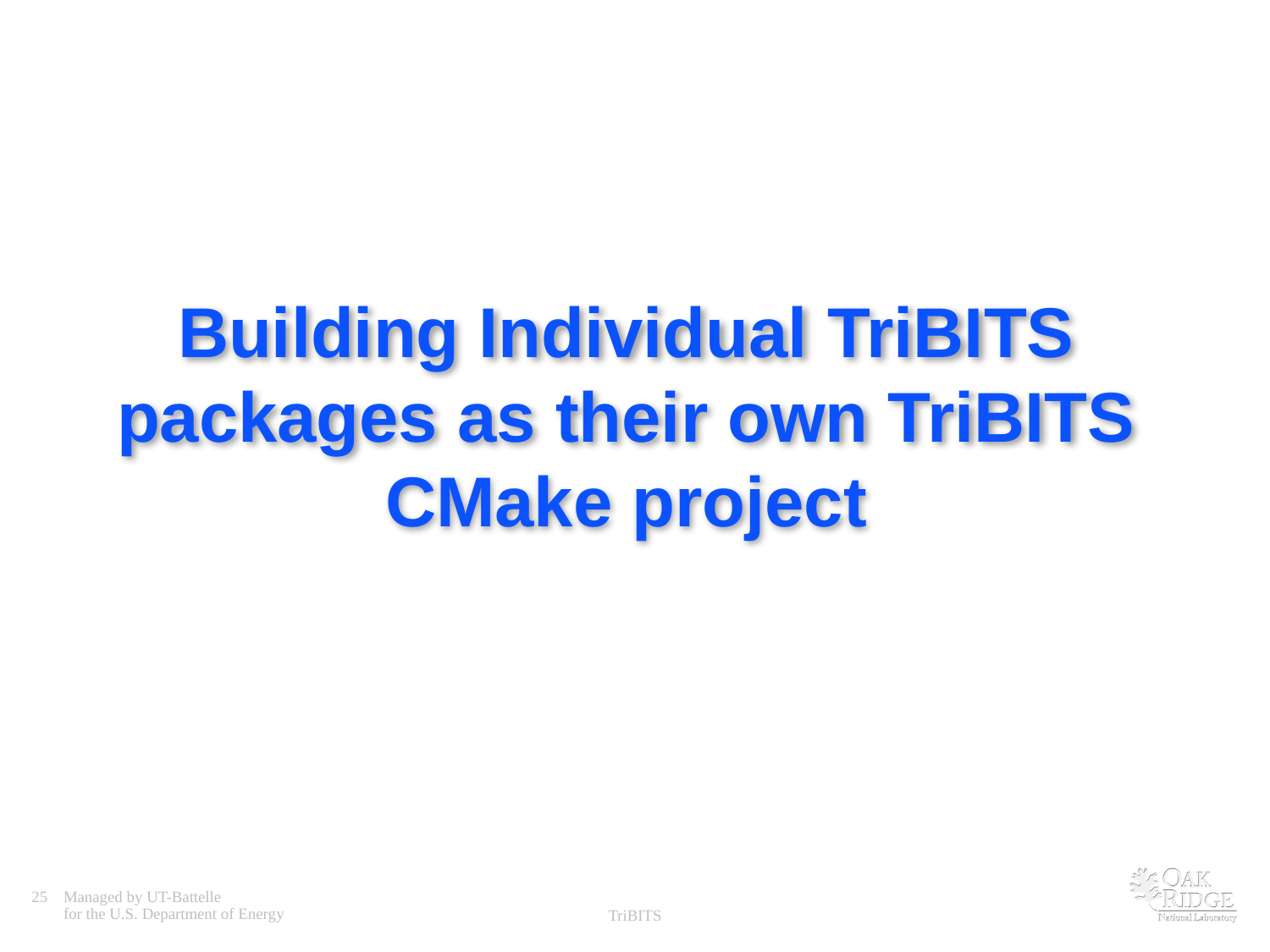

Building Individual TriBITS packages as their own TriBITS CMake project